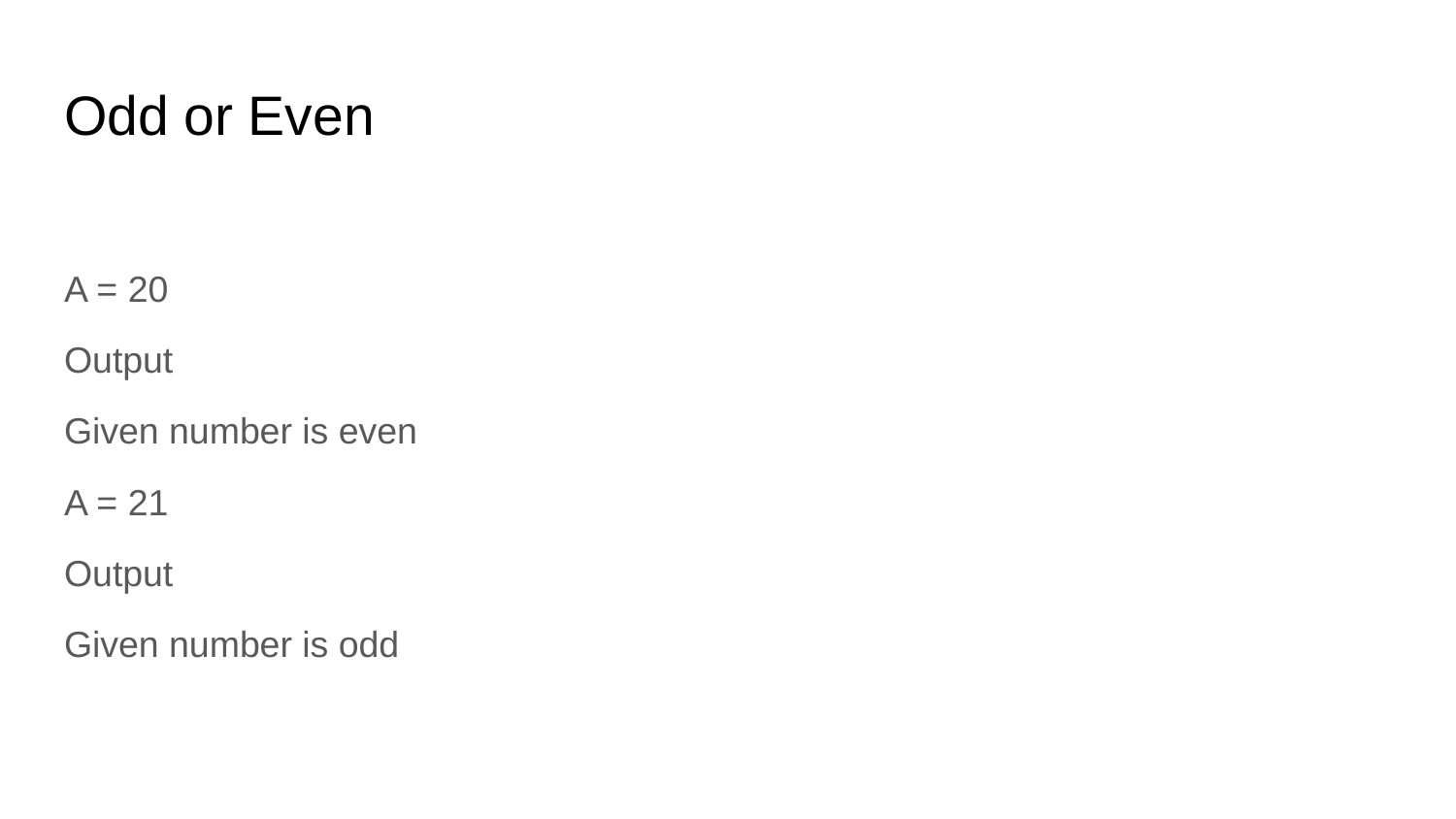

# Odd or Even

A = 20
Output
Given number is even
A = 21
Output
Given number is odd